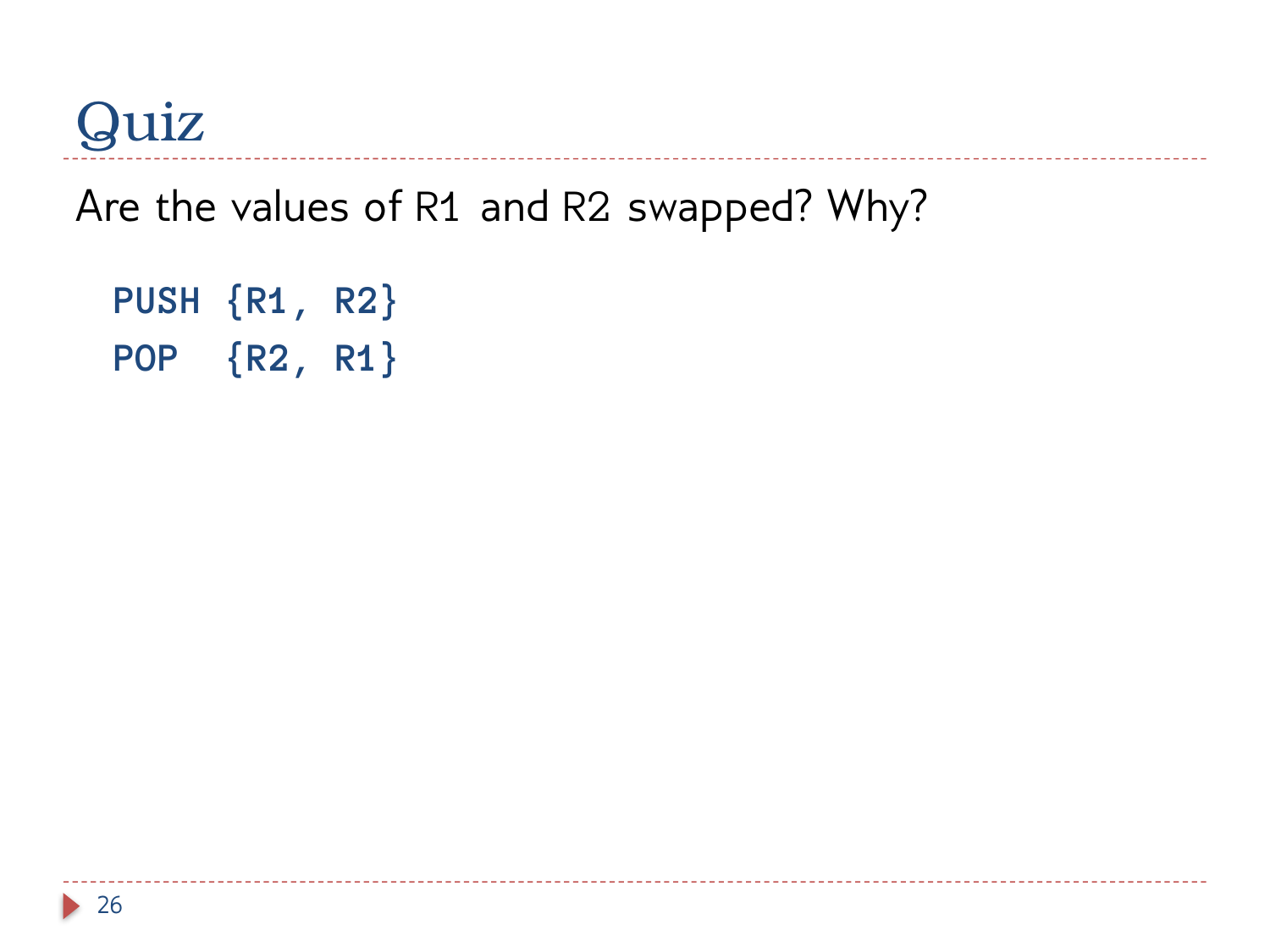

# Quiz
Are the values of R1 and R2 swapped? Why?

PUSH {R1, R2}
POP  {R2, R1}
26